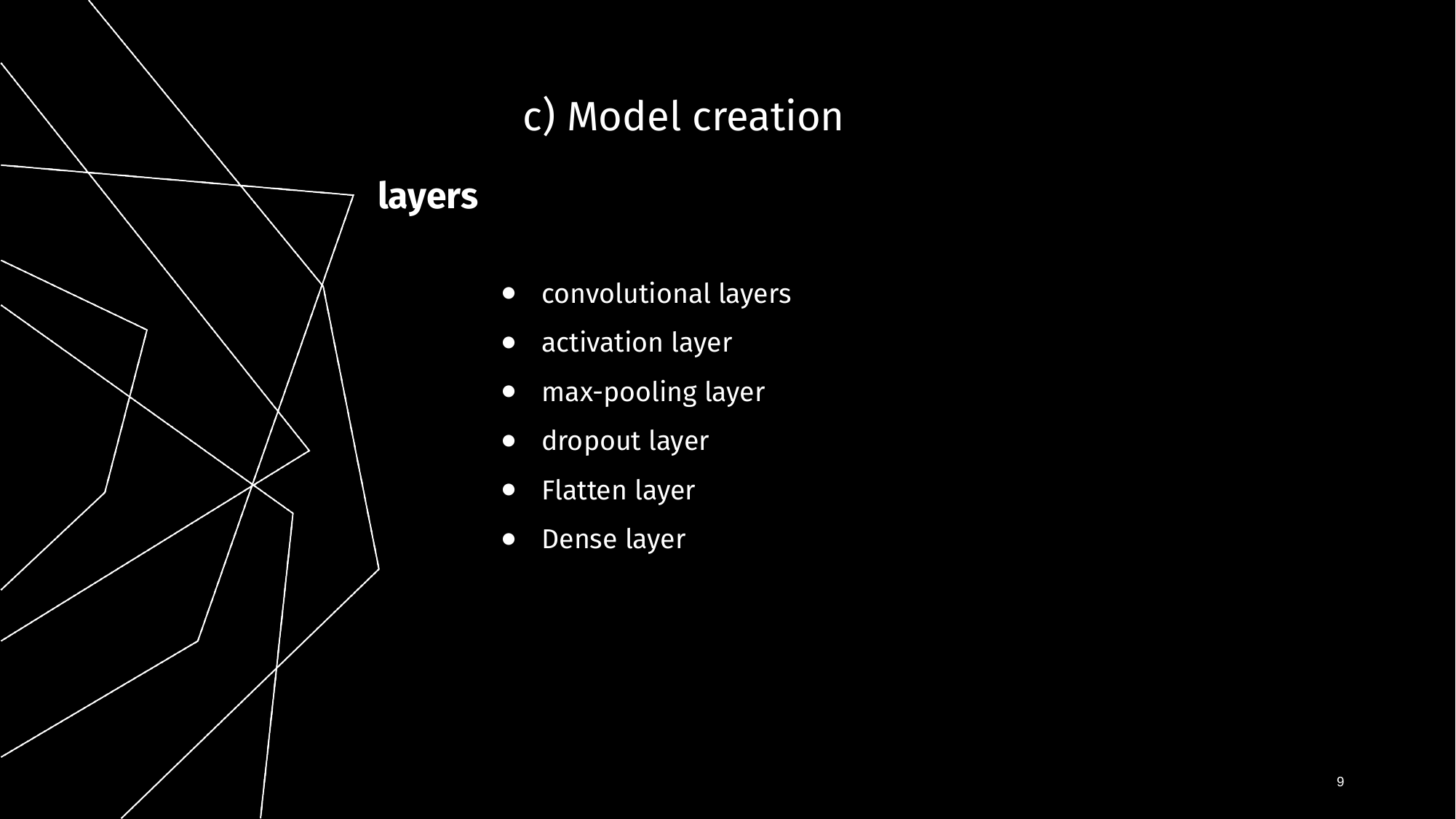

c) Model creation

layers

convolutional layers
activation layer
max-pooling layer
dropout layer
Flatten layer
Dense layer
9